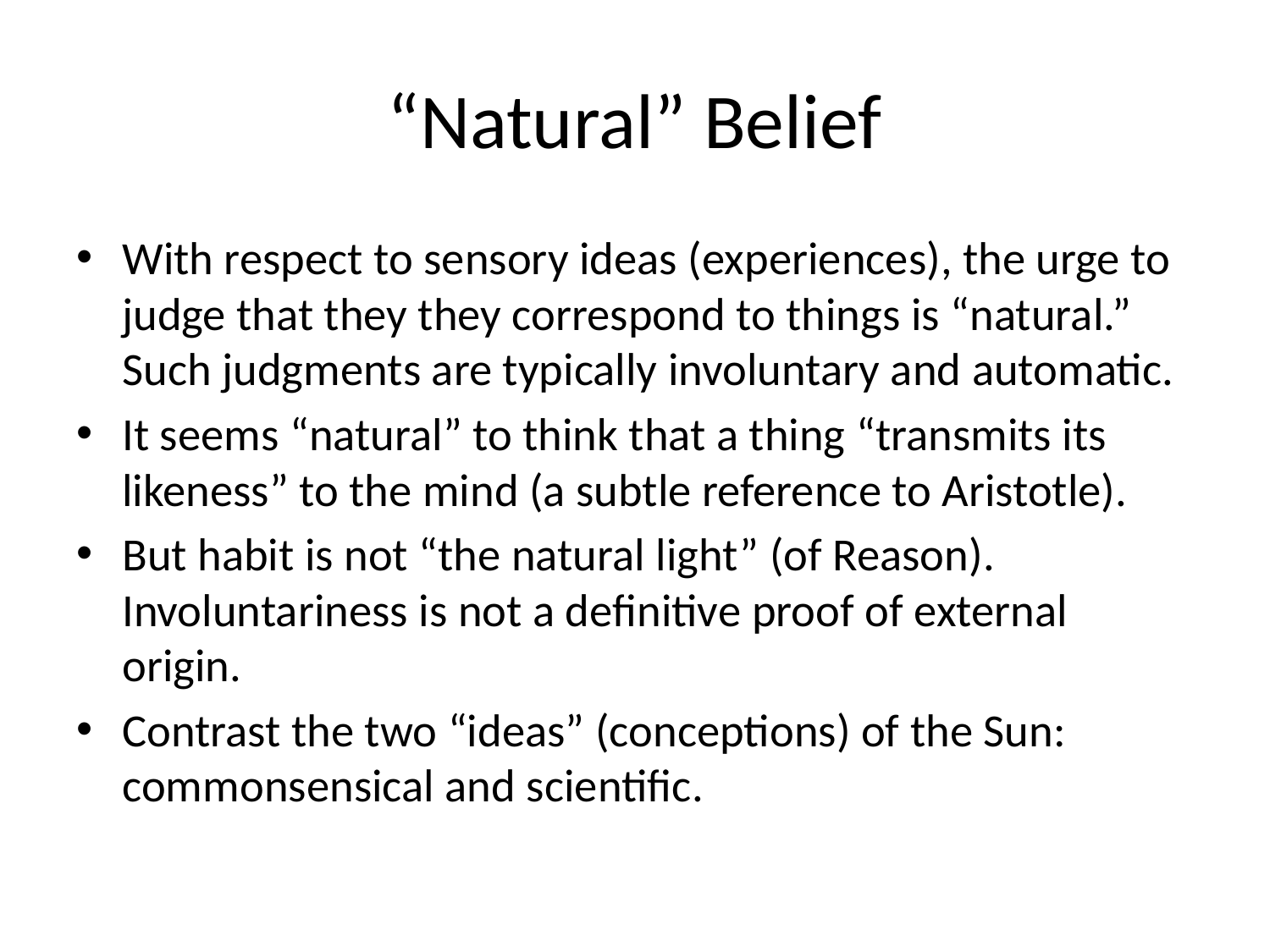

# “Natural” Belief
With respect to sensory ideas (experiences), the urge to judge that they they correspond to things is “natural.” Such judgments are typically involuntary and automatic.
It seems “natural” to think that a thing “transmits its likeness” to the mind (a subtle reference to Aristotle).
But habit is not “the natural light” (of Reason). Involuntariness is not a definitive proof of external origin.
Contrast the two “ideas” (conceptions) of the Sun: commonsensical and scientific.